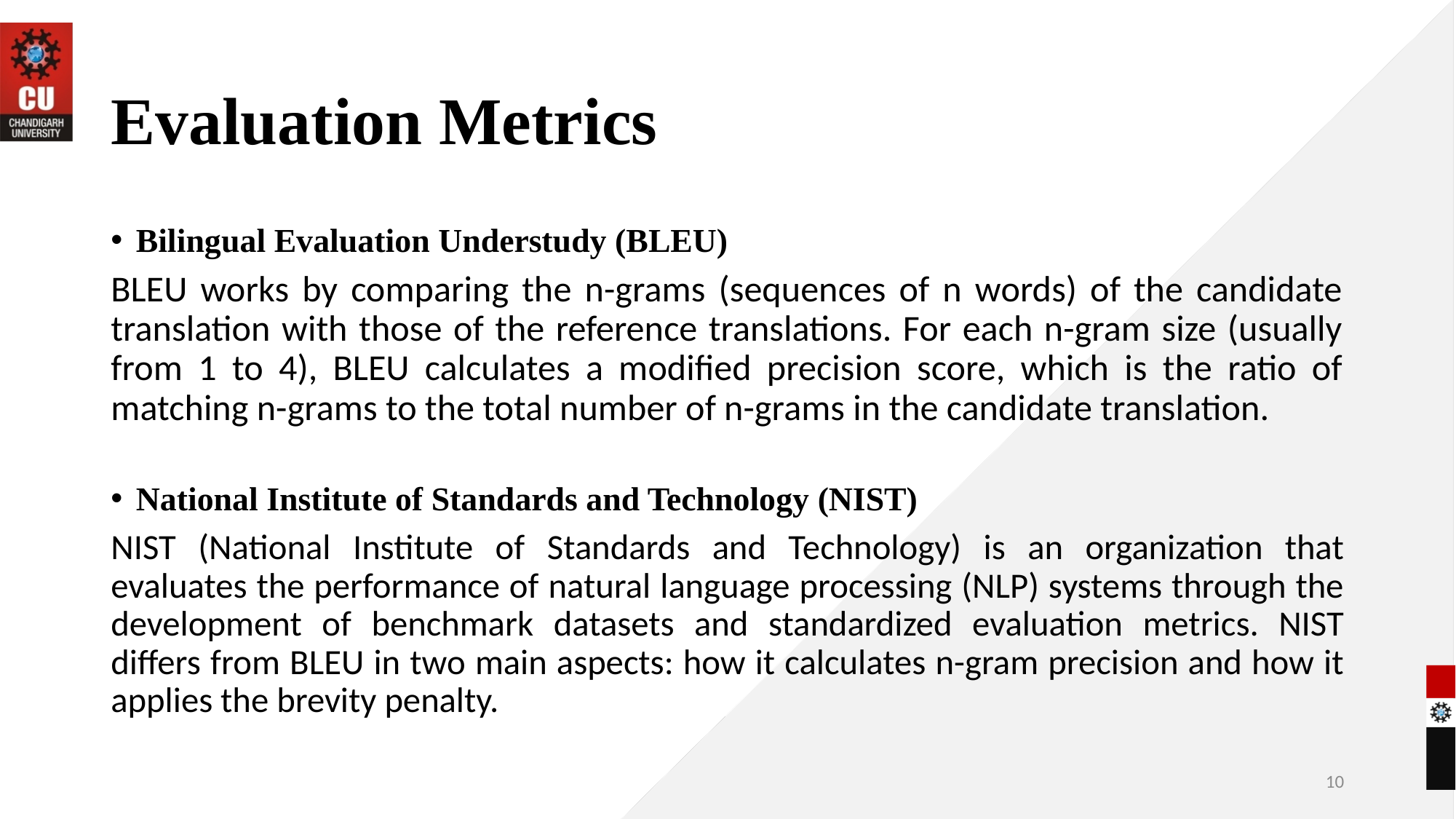

# Evaluation Metrics
Bilingual Evaluation Understudy (BLEU)
BLEU works by comparing the n-grams (sequences of n words) of the candidate translation with those of the reference translations. For each n-gram size (usually from 1 to 4), BLEU calculates a modified precision score, which is the ratio of matching n-grams to the total number of n-grams in the candidate translation.

National Institute of Standards and Technology (NIST)
NIST (National Institute of Standards and Technology) is an organization that evaluates the performance of natural language processing (NLP) systems through the development of benchmark datasets and standardized evaluation metrics. NIST differs from BLEU in two main aspects: how it calculates n-gram precision and how it applies the brevity penalty.
10